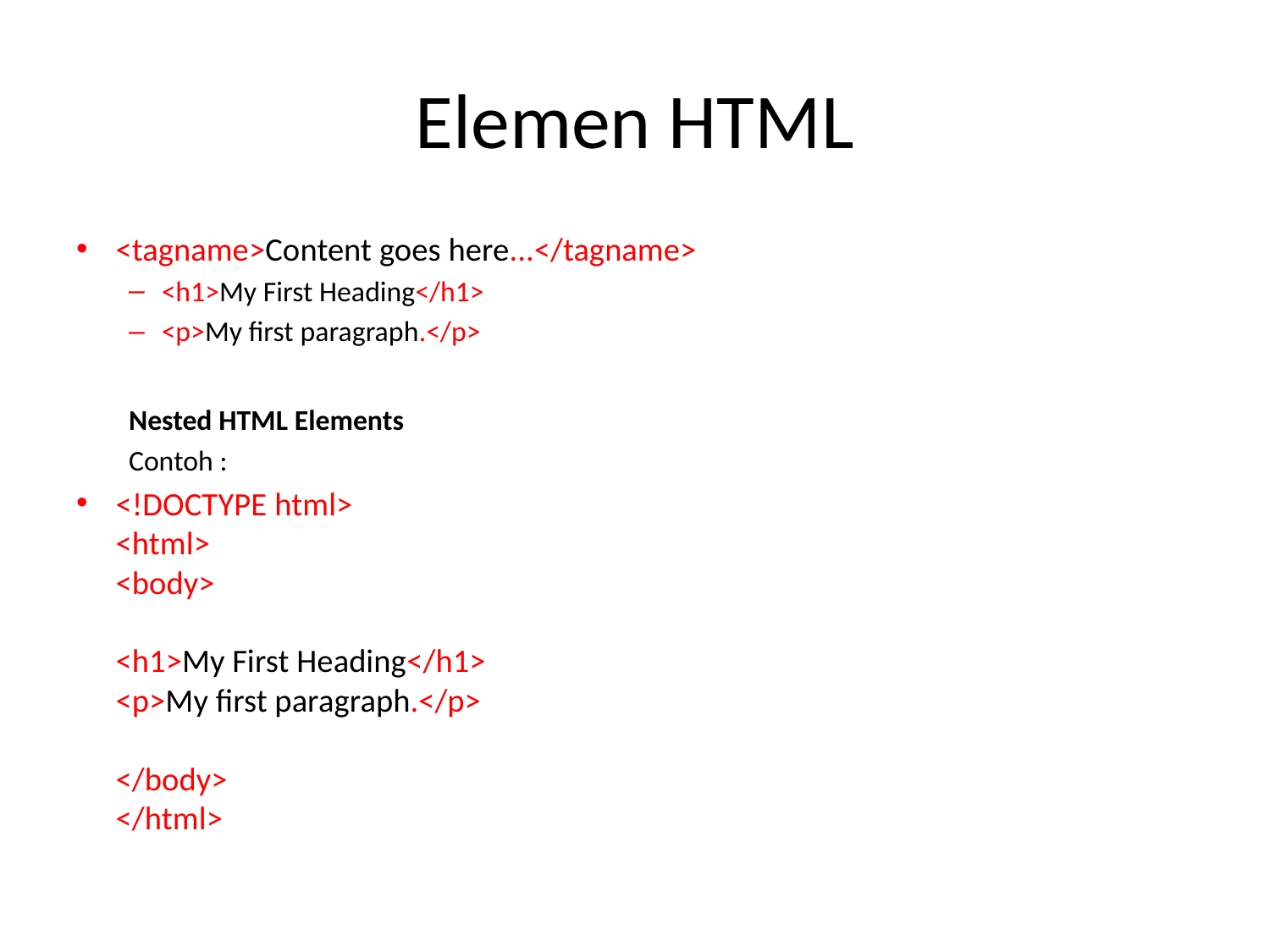

# Elemen HTML
<tagname>Content goes here...</tagname>
<h1>My First Heading</h1>
<p>My first paragraph.</p>

Nested HTML Elements
Contoh :
<!DOCTYPE html>
<html>
<body>
<h1>My First Heading</h1>
<p>My first paragraph.</p>
</body>
</html>